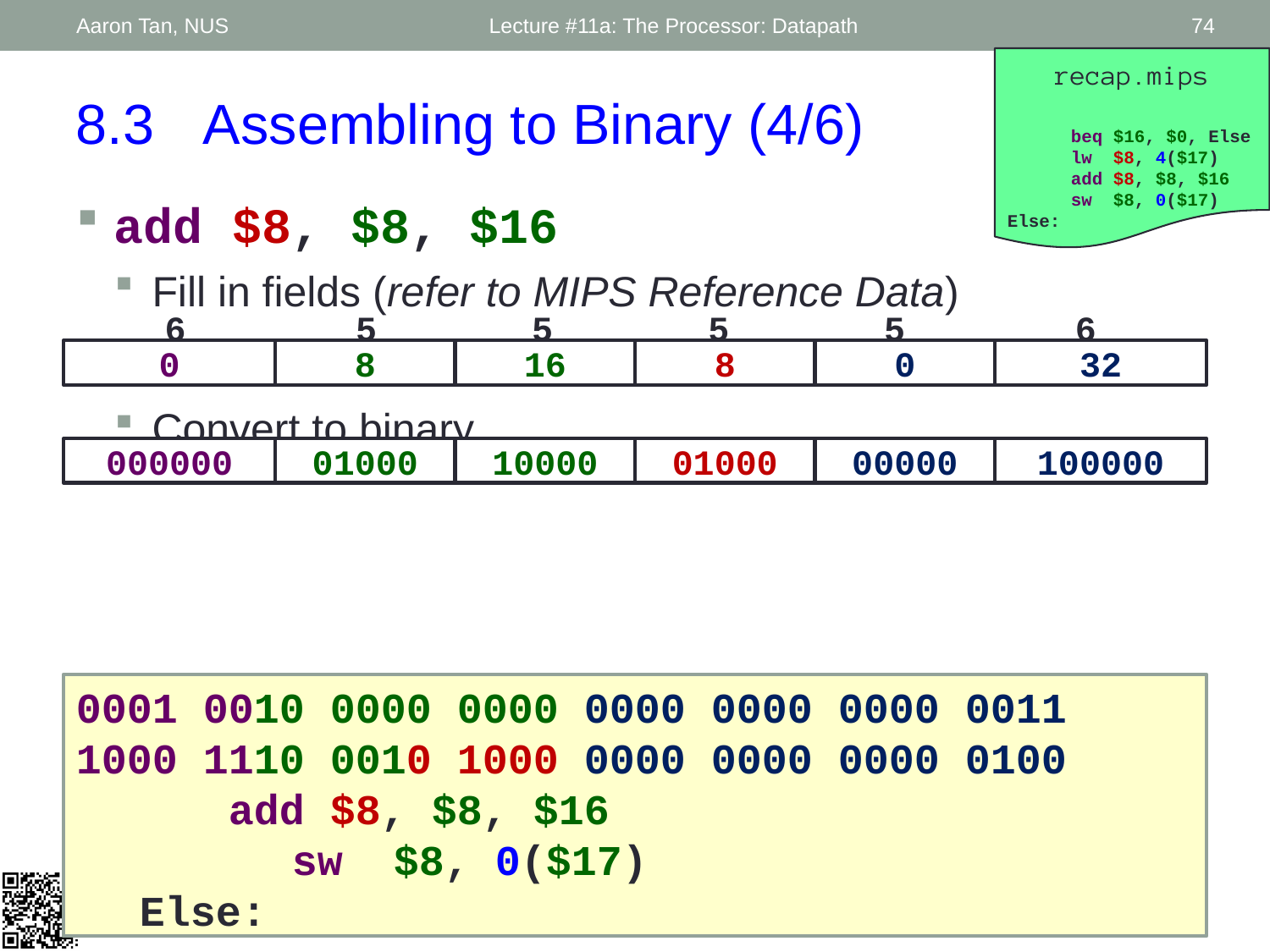

Aaron Tan, NUS
Lecture #11a: The Processor: Datapath
74

recap.mips

      beq $16, $0, Else
      lw  $8, 4($17)
      add $8, $8, $16
      sw  $8, 0($17)
Else:
8.3	Assembling to Binary (4/6)
add $8, $8, $16
Fill in fields (refer to MIPS Reference Data)

Convert to binary
6
5
5
5
5
6
0
8
16
8
0
32
000000
01000
10000
01000
00000
100000
0001 0010 0000 0000 0000 0000 0000 0011
1000 1110 0010 1000 0000 0000 0000 0100
 	 add $8, $8, $16
  	 sw  $8, 0($17)
Else: